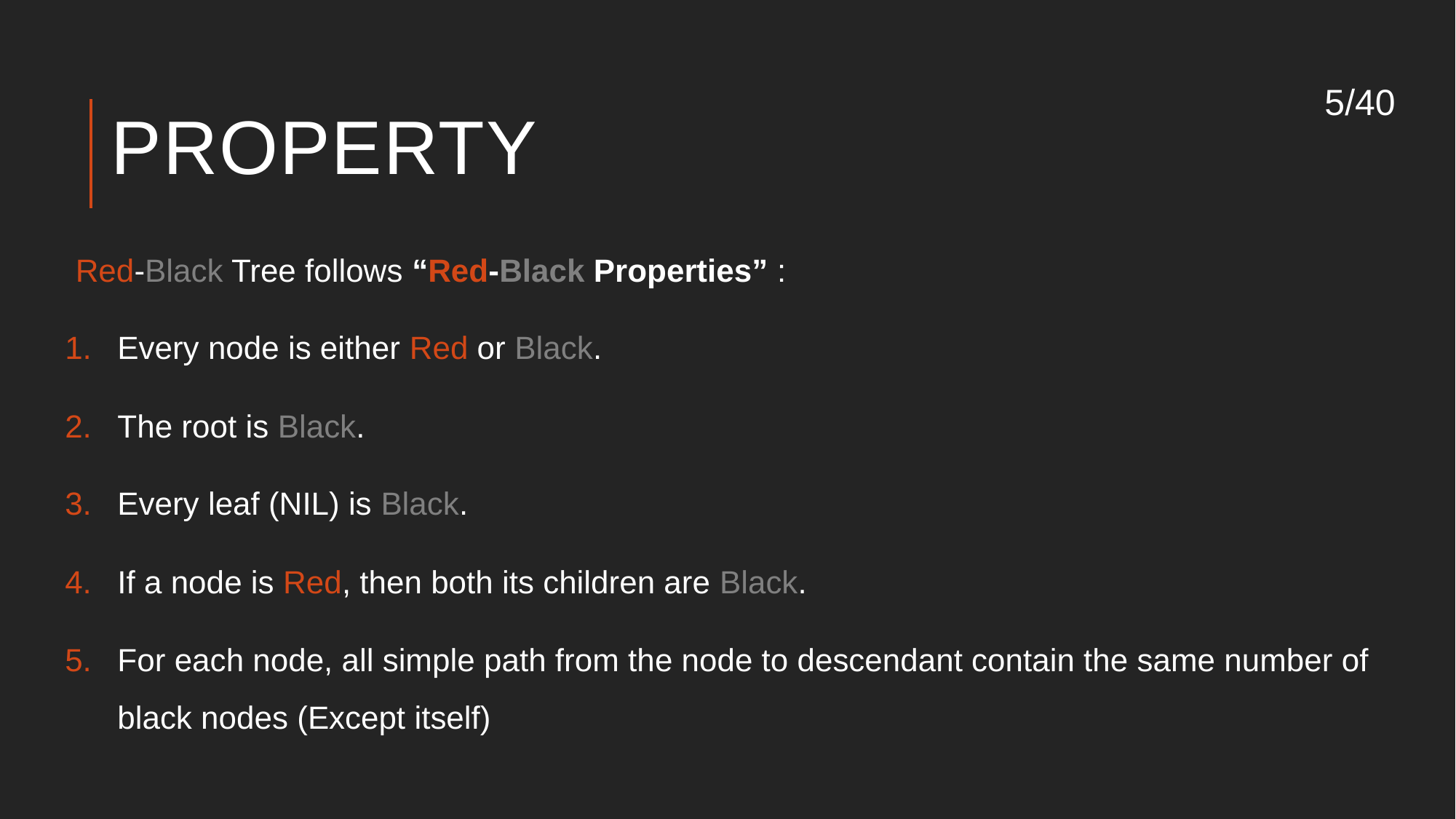

5/40
# Property
Red-Black Tree follows “Red-Black Properties” :
Every node is either Red or Black.
The root is Black.
Every leaf (NIL) is Black.
If a node is Red, then both its children are Black.
For each node, all simple path from the node to descendant contain the same number of black nodes (Except itself)